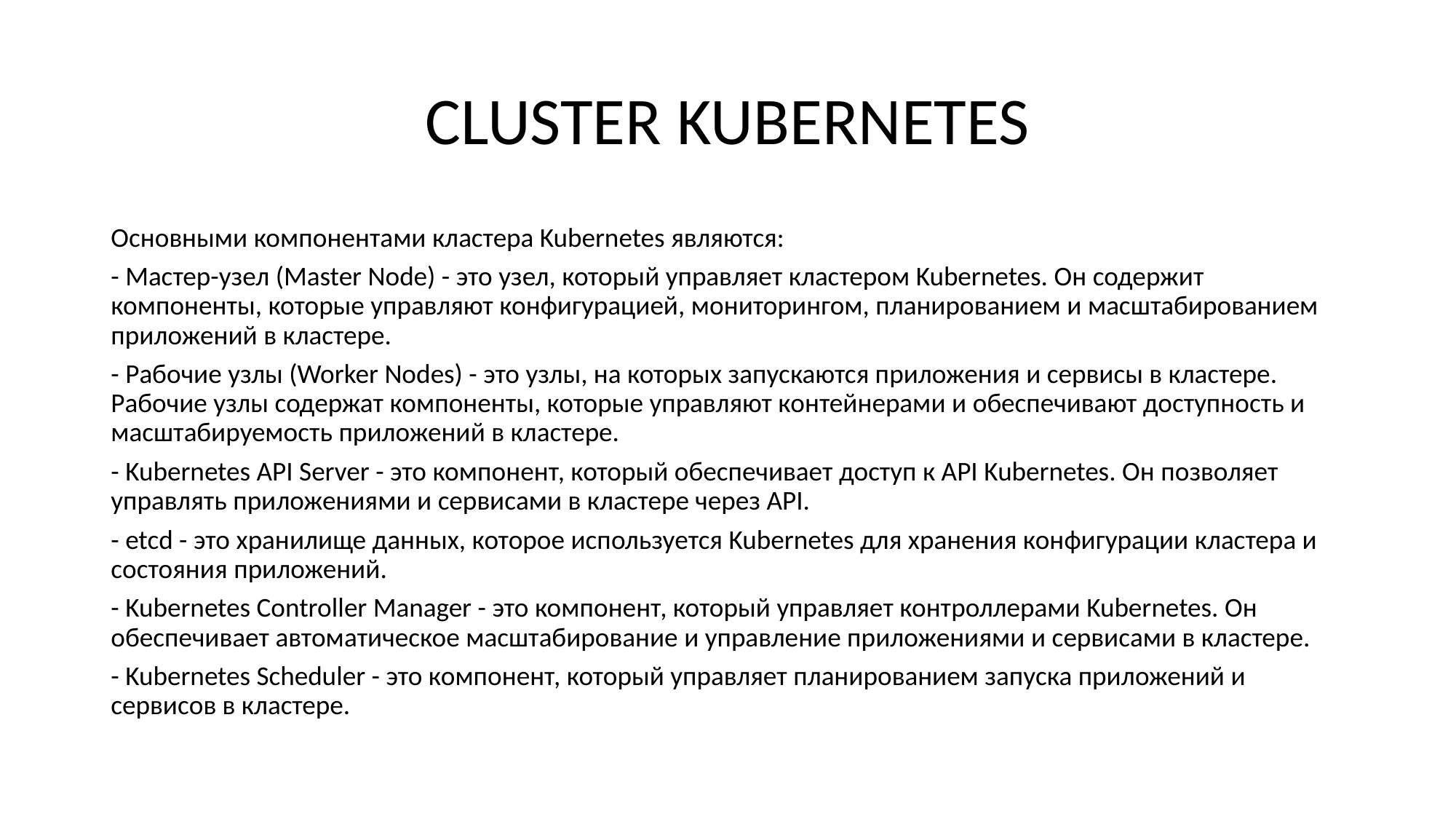

# cluster KUBERNETES
Основными компонентами кластера Kubernetes являются:
- Мастер-узел (Master Node) - это узел, который управляет кластером Kubernetes. Он содержит компоненты, которые управляют конфигурацией, мониторингом, планированием и масштабированием приложений в кластере.
- Рабочие узлы (Worker Nodes) - это узлы, на которых запускаются приложения и сервисы в кластере. Рабочие узлы содержат компоненты, которые управляют контейнерами и обеспечивают доступность и масштабируемость приложений в кластере.
- Kubernetes API Server - это компонент, который обеспечивает доступ к API Kubernetes. Он позволяет управлять приложениями и сервисами в кластере через API.
- etcd - это хранилище данных, которое используется Kubernetes для хранения конфигурации кластера и состояния приложений.
- Kubernetes Controller Manager - это компонент, который управляет контроллерами Kubernetes. Он обеспечивает автоматическое масштабирование и управление приложениями и сервисами в кластере.
- Kubernetes Scheduler - это компонент, который управляет планированием запуска приложений и сервисов в кластере.